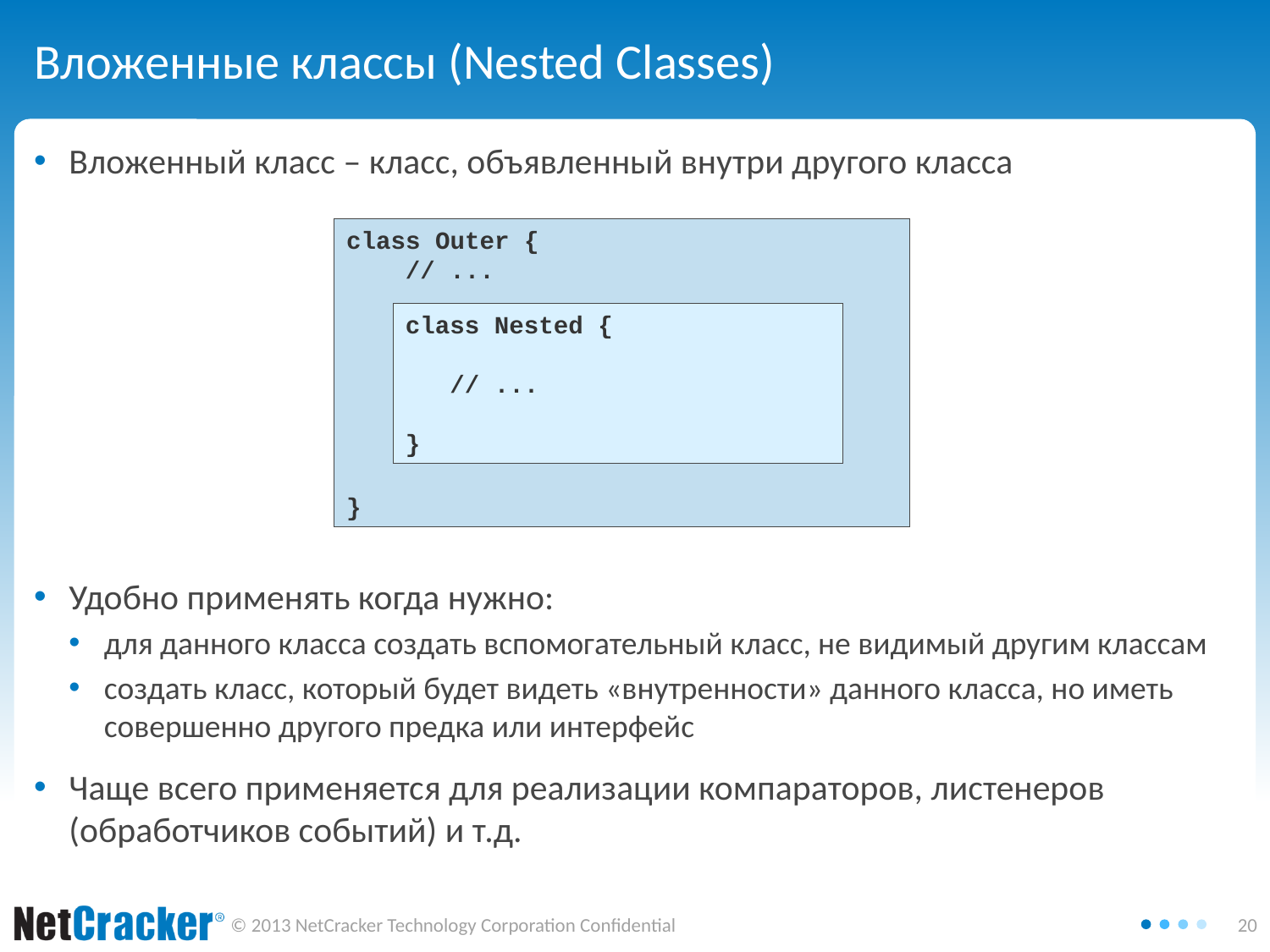

# Вложенные классы (Nested Classes)
Вложенный класс – класс, объявленный внутри другого класса

Удобно применять когда нужно:
для данного класса создать вспомогательный класс, не видимый другим классам
создать класс, который будет видеть «внутренности» данного класса, но иметь совершенно другого предка или интерфейс
Чаще всего применяется для реализации компараторов, листенеров (обработчиков событий) и т.д.
class Outer {
    // ...

}
class Nested {

   // ...

}